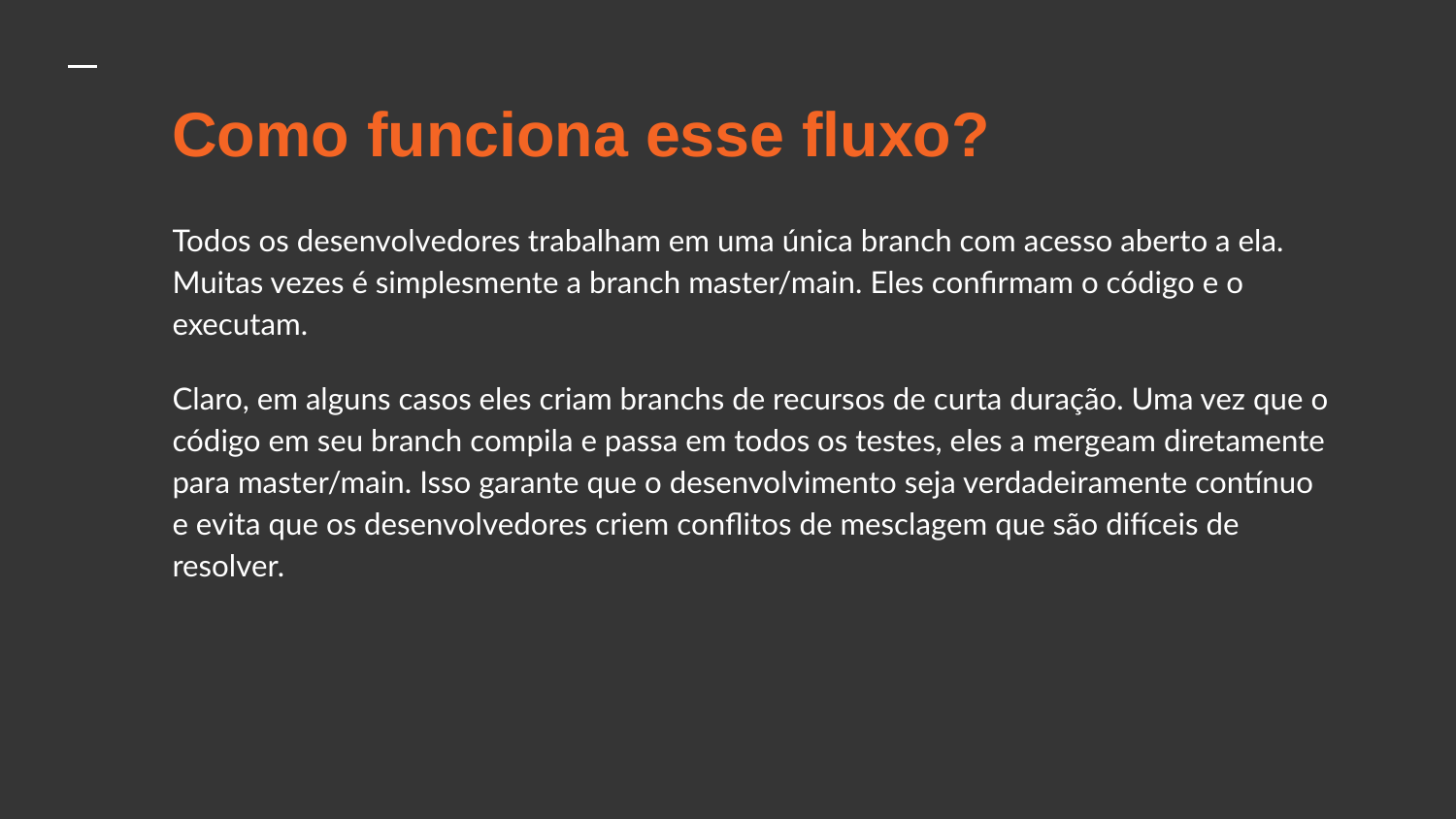

# Como funciona esse fluxo?

Todos os desenvolvedores trabalham em uma única branch com acesso aberto a ela. Muitas vezes é simplesmente a branch master/main. Eles confirmam o código e o executam.
Claro, em alguns casos eles criam branchs de recursos de curta duração. Uma vez que o código em seu branch compila e passa em todos os testes, eles a mergeam diretamente para master/main. Isso garante que o desenvolvimento seja verdadeiramente contínuo e evita que os desenvolvedores criem conflitos de mesclagem que são difíceis de resolver.